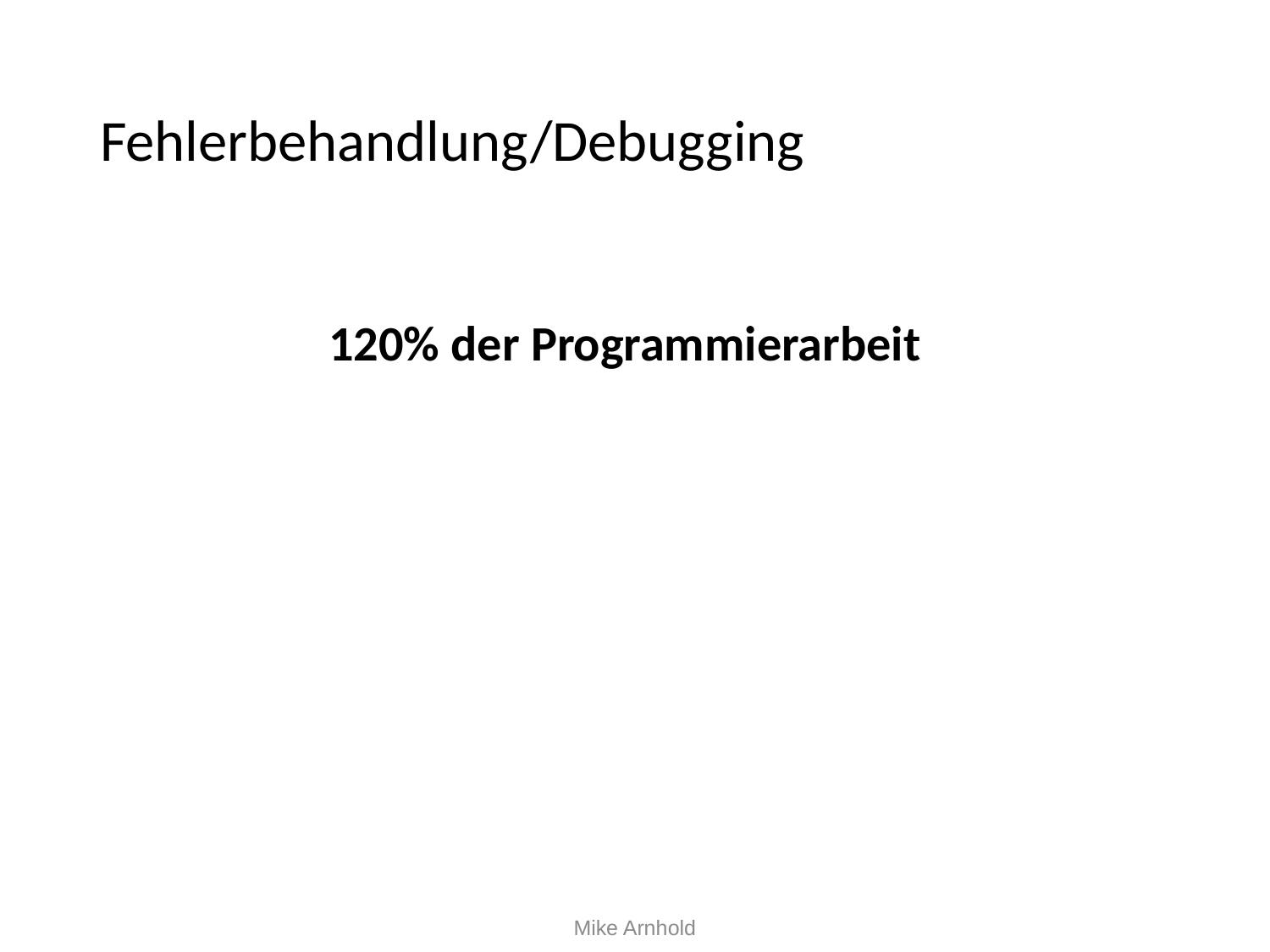

# Fehlerbehandlung/Debugging

120% der Programmierarbeit
Mike Arnhold